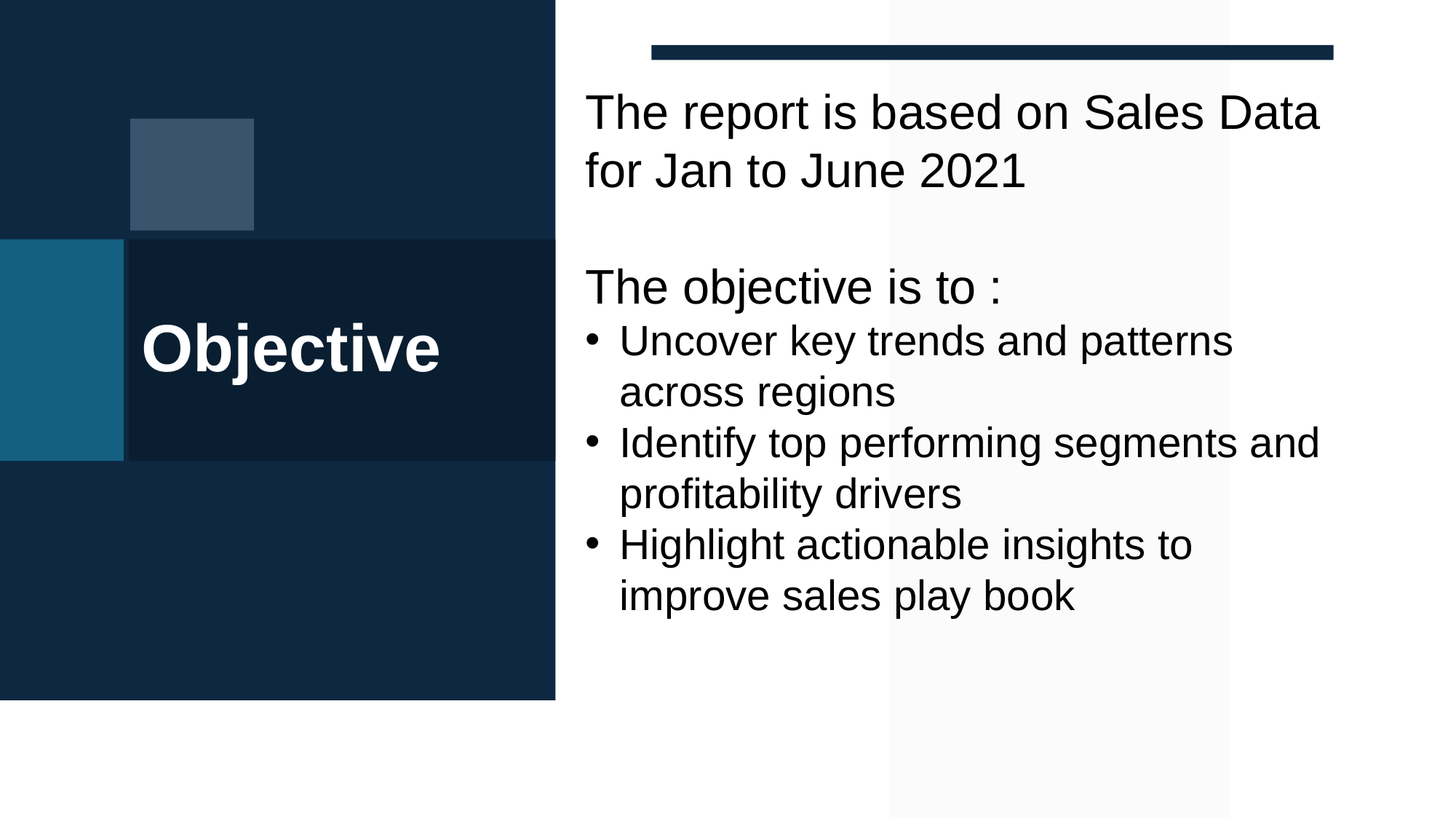

The report is based on Sales Data for Jan to June 2021

The objective is to :
Uncover key trends and patterns across regions
Identify top performing segments and profitability drivers
Highlight actionable insights to improve sales play book

# Objective